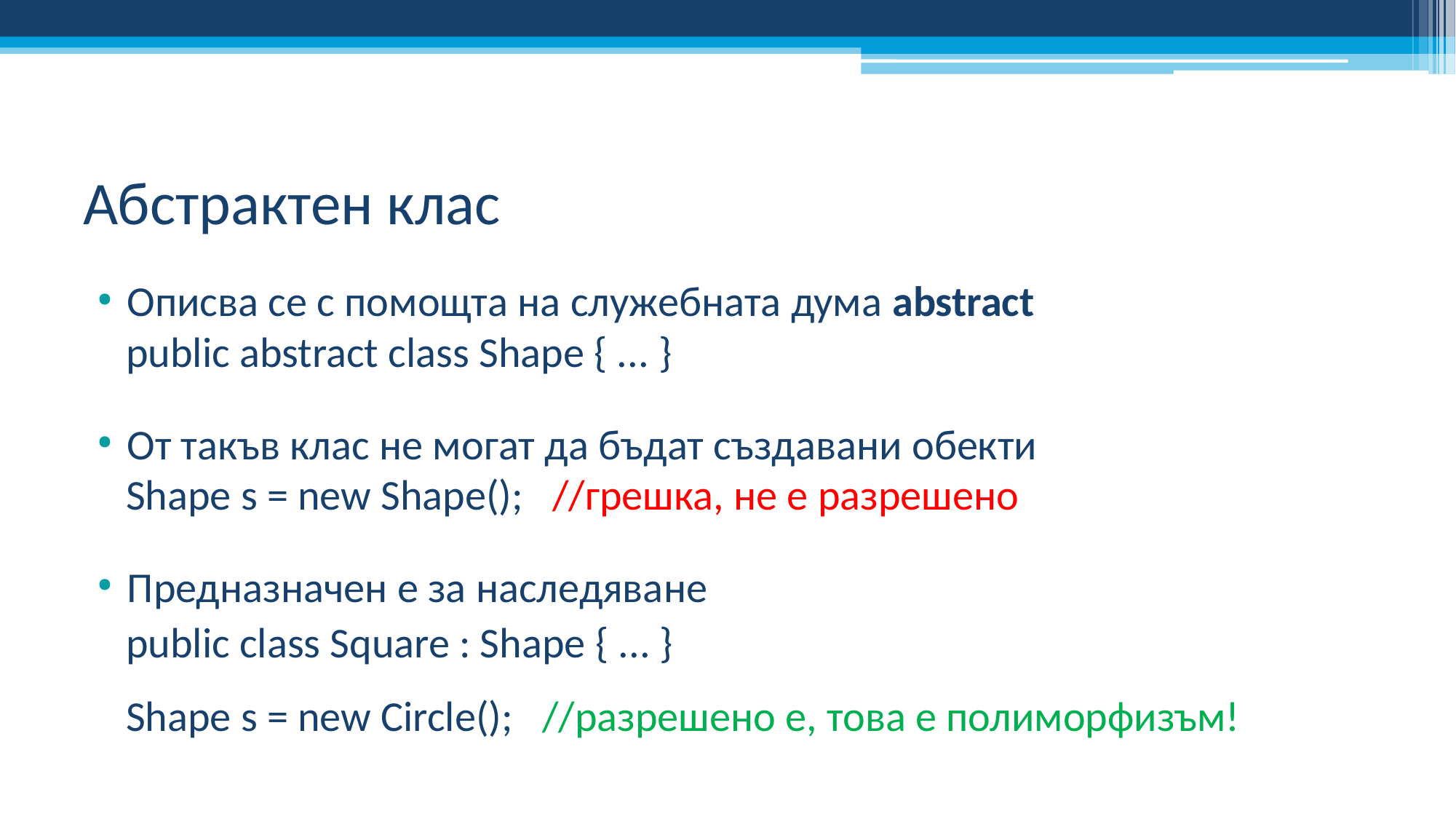

# Абстрактен клас
Описва се с помощта на служебната дума abstract
public abstract class Shape { ... }
От такъв клас не могат да бъдат създавани обекти
Shape s = new Shape();   //грешка, не е разрешено
Предназначен е за наследяване
public class Square : Shape { ... }
Shape s = new Circle();   //разрешено е, това е полиморфизъм!